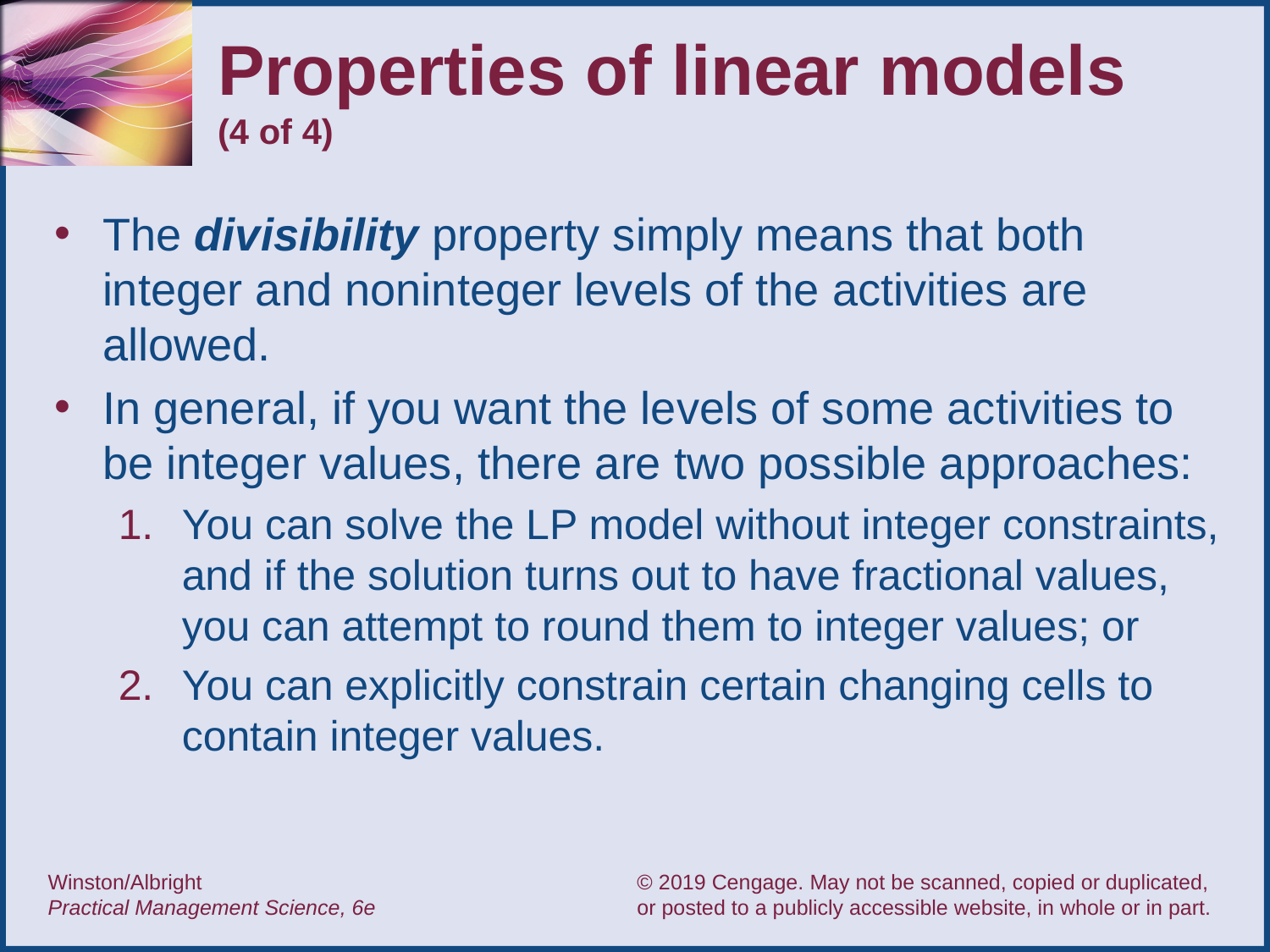

# Properties of linear models (4 of 4)
The divisibility property simply means that both integer and noninteger levels of the activities are allowed.
In general, if you want the levels of some activities to be integer values, there are two possible approaches:
You can solve the LP model without integer constraints, and if the solution turns out to have fractional values, you can attempt to round them to integer values; or
You can explicitly constrain certain changing cells to contain integer values.